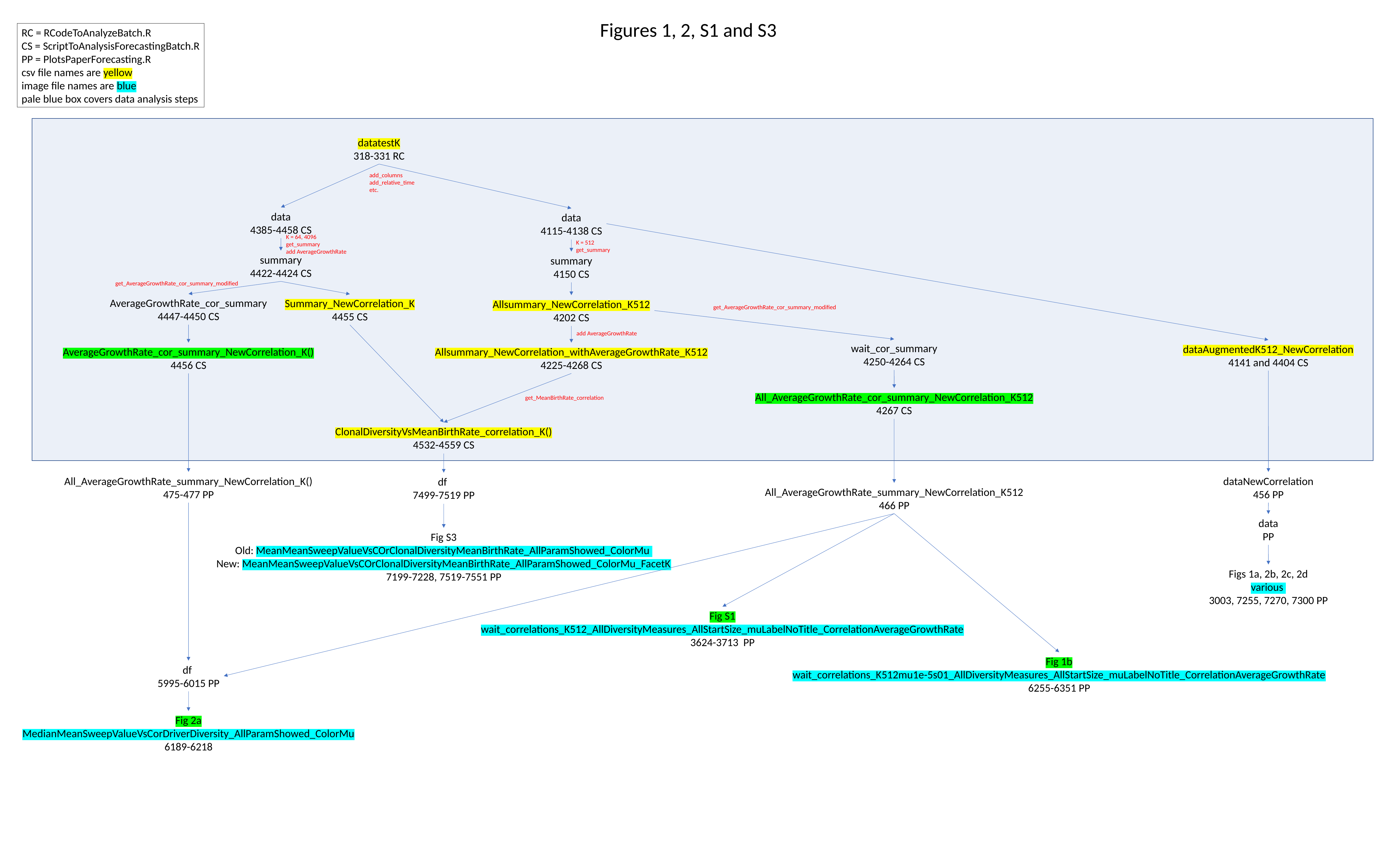

Figures 1, 2, S1 and S3
RC = RCodeToAnalyzeBatch.R
CS = ScriptToAnalysisForecastingBatch.R
PP = PlotsPaperForecasting.R
csv file names are yellow
image file names are blue
pale blue box covers data analysis steps

datatestK
318-331 RC
add_columns
add_relative_time
etc.
data
4385-4458 CS
data
4115-4138 CS
K = 64, 4096
get_summary
add AverageGrowthRate

K = 512
get_summary
summary
4422-4424 CS
summary
4150 CS
get_AverageGrowthRate_cor_summary_modified
AverageGrowthRate_cor_summary
4447-4450 CS
Summary_NewCorrelation_K
4455 CS
Allsummary_NewCorrelation_K512
4202 CS
get_AverageGrowthRate_cor_summary_modified
add AverageGrowthRate
wait_cor_summary
4250-4264 CS
dataAugmentedK512_NewCorrelation
4141 and 4404 CS
AverageGrowthRate_cor_summary_NewCorrelation_K()
4456 CS
Allsummary_NewCorrelation_withAverageGrowthRate_K512
4225-4268 CS
All_AverageGrowthRate_cor_summary_NewCorrelation_K512
4267 CS
get_MeanBirthRate_correlation
ClonalDiversityVsMeanBirthRate_correlation_K()
4532-4559 CS
All_AverageGrowthRate_summary_NewCorrelation_K()
475-477 PP
dataNewCorrelation
456 PP
df
7499-7519 PP
All_AverageGrowthRate_summary_NewCorrelation_K512
466 PP
data
PP
Fig S3
Old: MeanMeanSweepValueVsCOrClonalDiversityMeanBirthRate_AllParamShowed_ColorMu
New: MeanMeanSweepValueVsCOrClonalDiversityMeanBirthRate_AllParamShowed_ColorMu_FacetK
7199-7228, 7519-7551 PP
Figs 1a, 2b, 2c, 2d
various
3003, 7255, 7270, 7300 PP
Fig S1
wait_correlations_K512_AllDiversityMeasures_AllStartSize_muLabelNoTitle_CorrelationAverageGrowthRate
3624-3713  PP
Fig 1b
wait_correlations_K512mu1e-5s01_AllDiversityMeasures_AllStartSize_muLabelNoTitle_CorrelationAverageGrowthRate
6255-6351 PP
df
5995-6015 PP
Fig 2a
MedianMeanSweepValueVsCorDriverDiversity_AllParamShowed_ColorMu
6189-6218